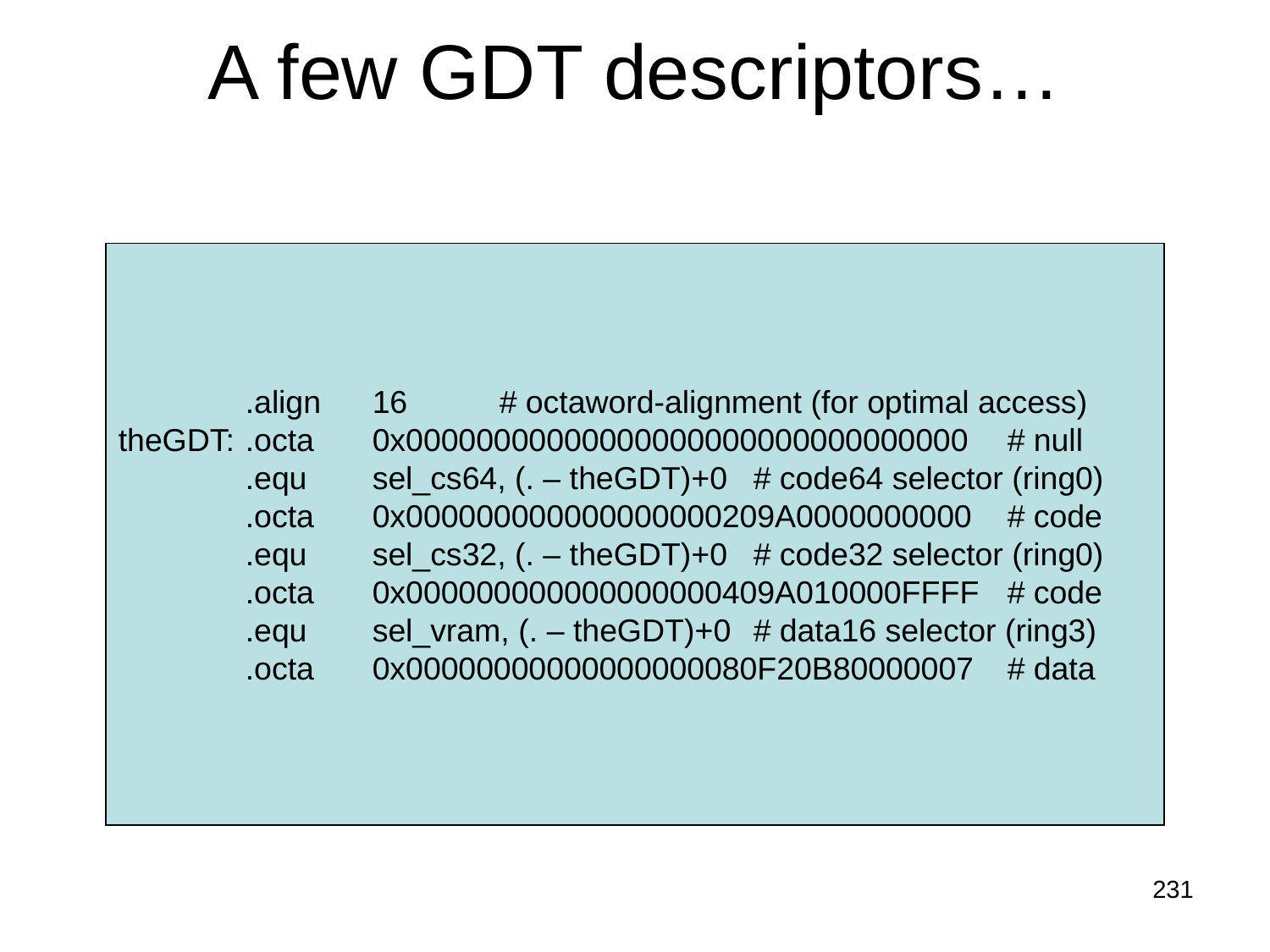

# A few GDT descriptors…
	.align	16	# octaword-alignment (for optimal access)
theGDT:	.octa	0x00000000000000000000000000000000	# null
	.equ	sel_cs64, (. – theGDT)+0	# code64 selector (ring0)
	.octa	0x000000000000000000209A0000000000	# code
	.equ	sel_cs32, (. – theGDT)+0	# code32 selector (ring0)
	.octa	0x000000000000000000409A010000FFFF	# code
	.equ	sel_vram, (. – theGDT)+0	# data16 selector (ring3)
	.octa	0x00000000000000000080F20B80000007	# data
231